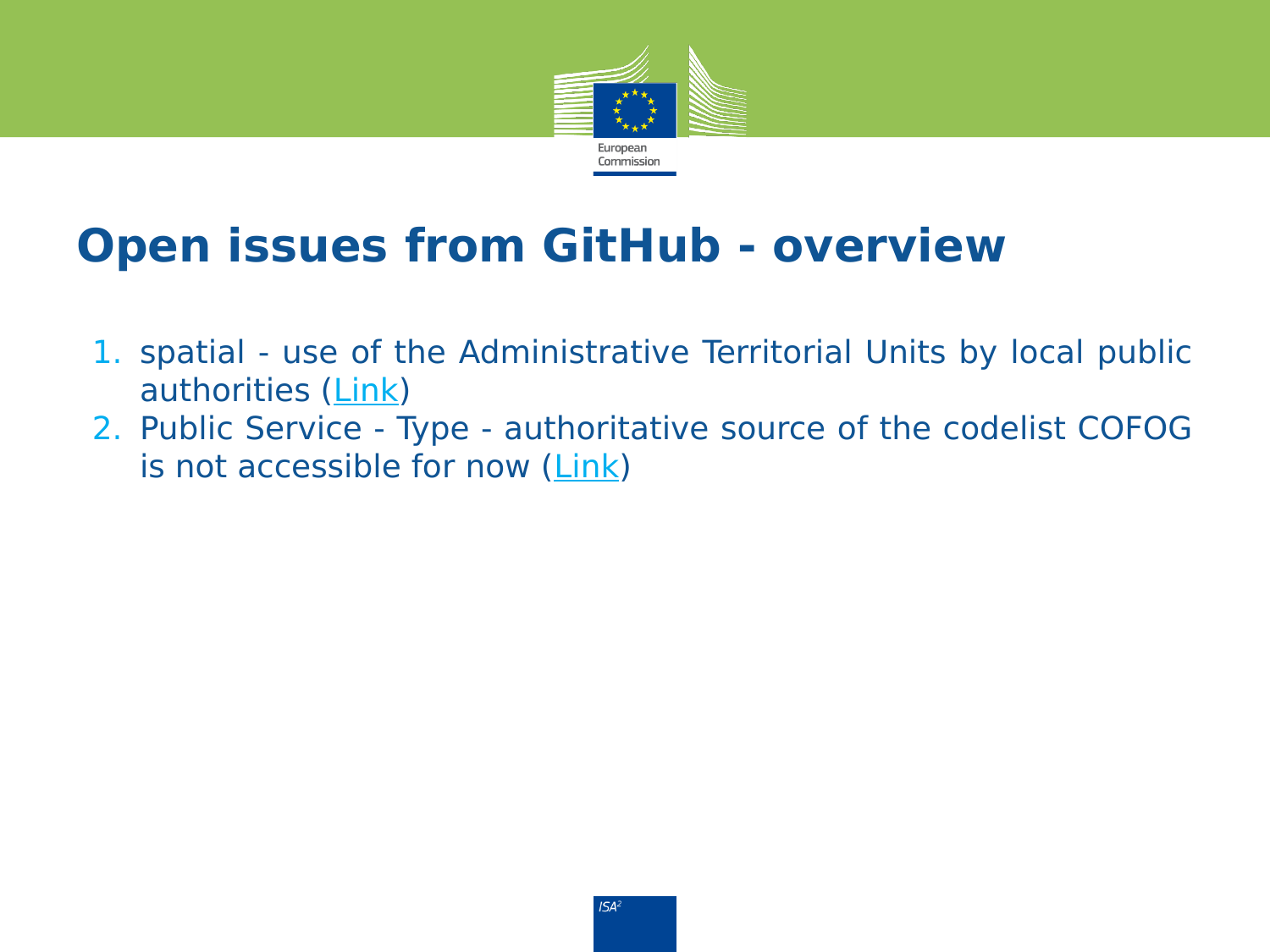

# Open issues from GitHub - overview
spatial - use of the Administrative Territorial Units by local public authorities (Link)
Public Service - Type - authoritative source of the codelist COFOG is not accessible for now (Link)